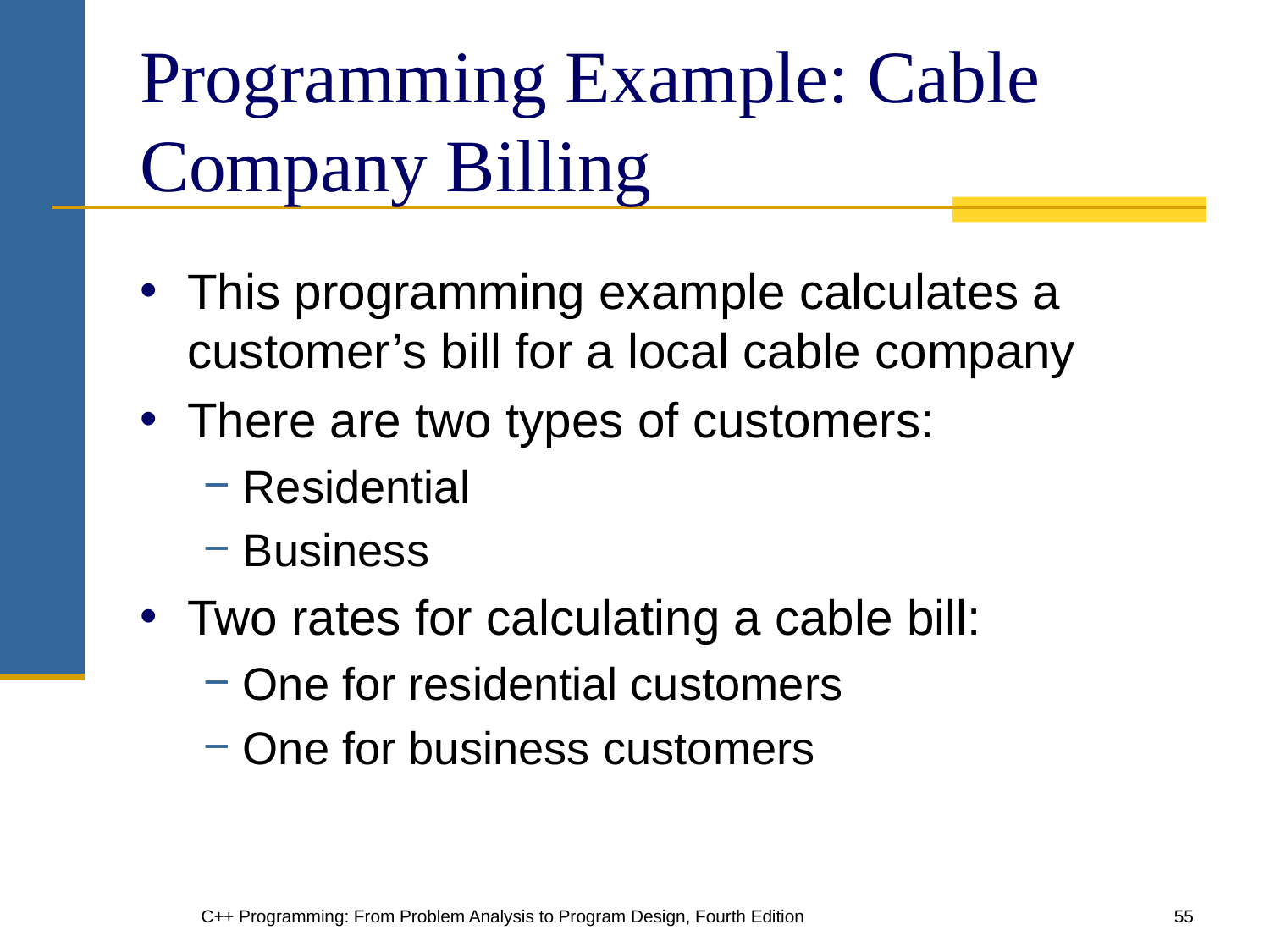

# Programming Example: Cable Company Billing
This programming example calculates a customer’s bill for a local cable company
There are two types of customers:
Residential
Business
Two rates for calculating a cable bill:
One for residential customers
One for business customers
C++ Programming: From Problem Analysis to Program Design, Fourth Edition
55